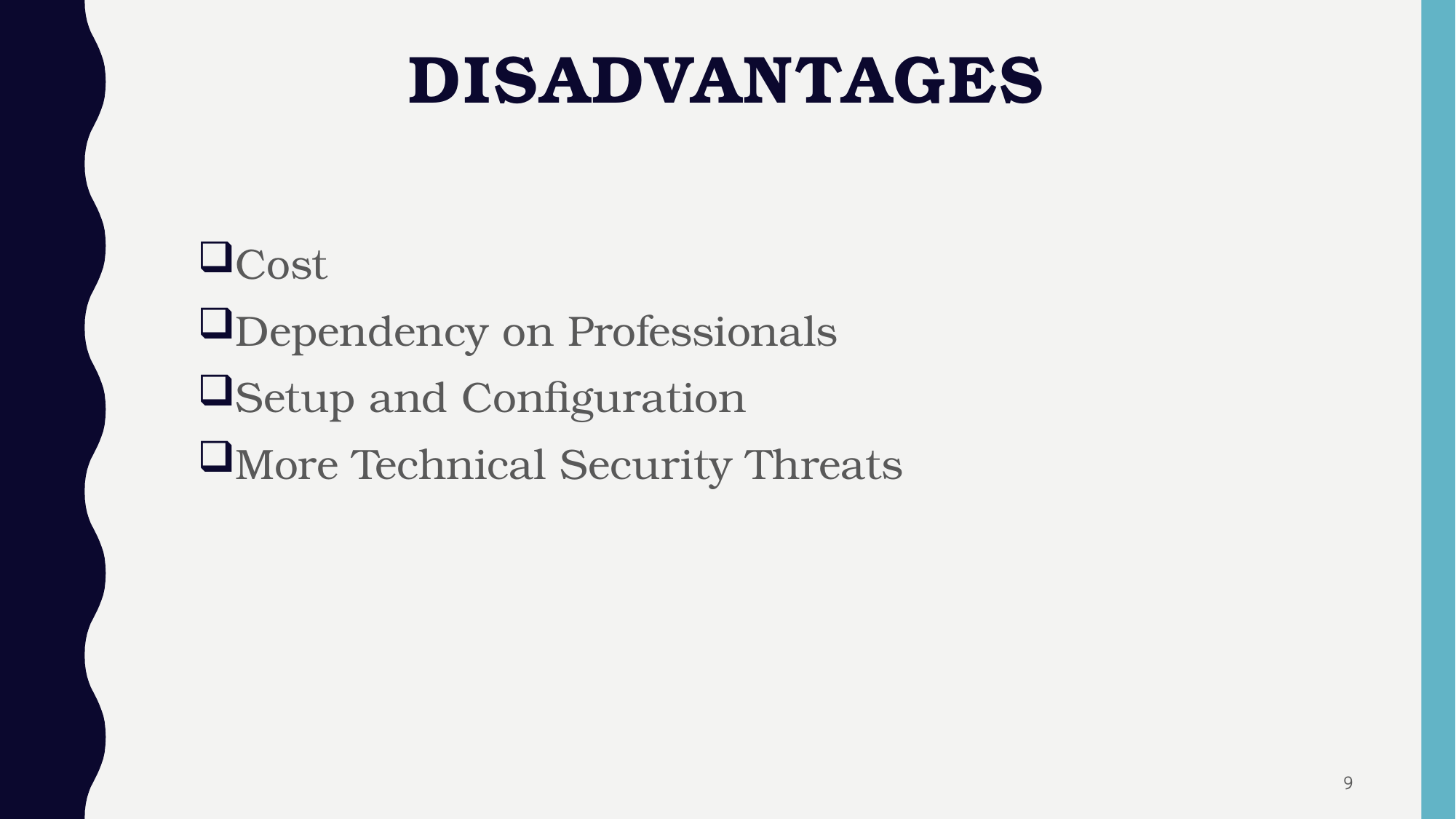

# Disadvantages
Cost
Dependency on Professionals
Setup and Configuration
More Technical Security Threats

9